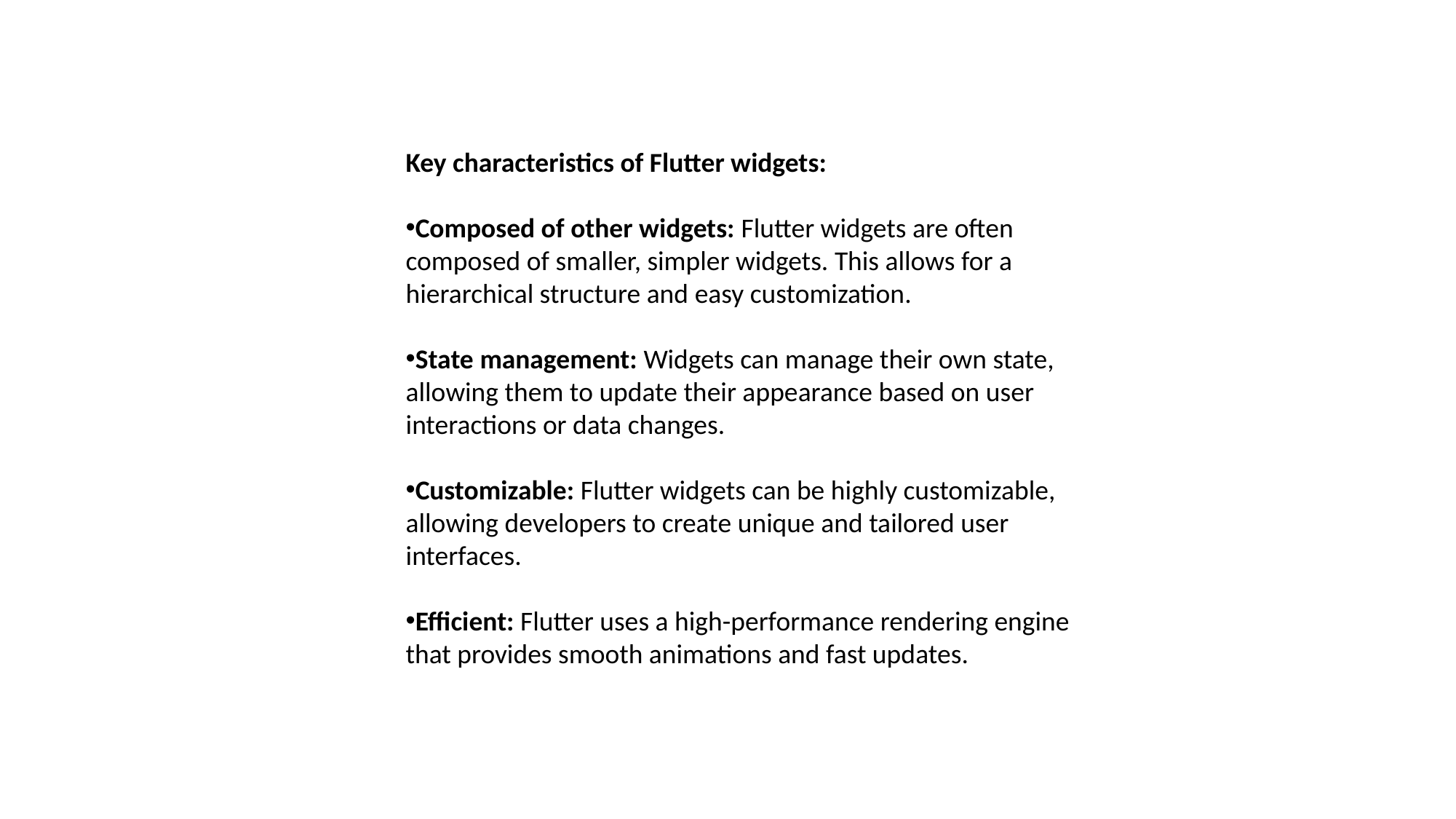

Key characteristics of Flutter widgets:

Composed of other widgets: Flutter widgets are often composed of smaller, simpler widgets. This allows for a hierarchical structure and easy customization.

State management: Widgets can manage their own state, allowing them to update their appearance based on user interactions or data changes.

Customizable: Flutter widgets can be highly customizable, allowing developers to create unique and tailored user interfaces.

Efficient: Flutter uses a high-performance rendering engine that provides smooth animations and fast updates.